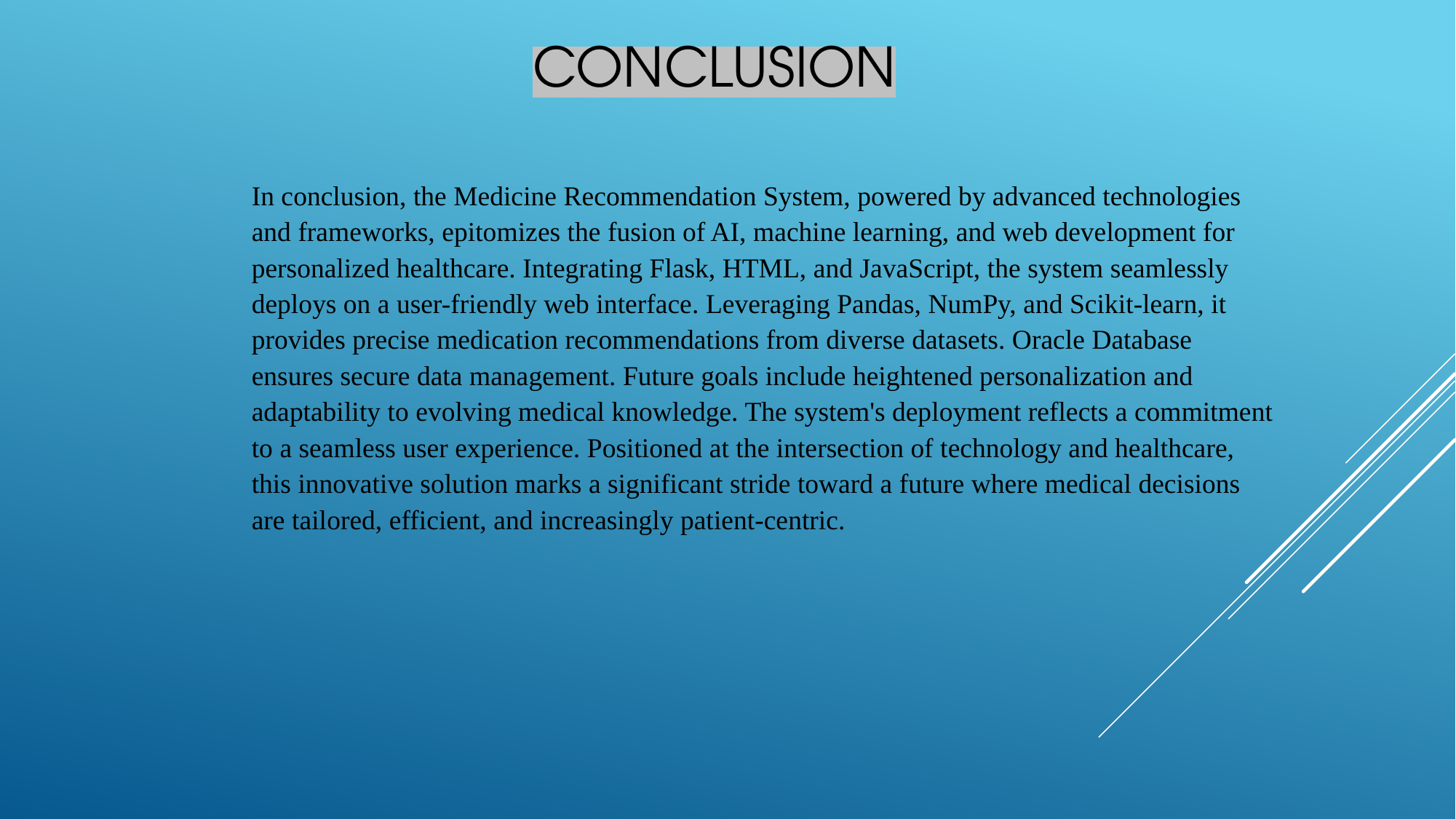

# CONCLUSION

In conclusion, the Medicine Recommendation System, powered by advanced technologies and frameworks, epitomizes the fusion of AI, machine learning, and web development for personalized healthcare. Integrating Flask, HTML, and JavaScript, the system seamlessly deploys on a user-friendly web interface. Leveraging Pandas, NumPy, and Scikit-learn, it provides precise medication recommendations from diverse datasets. Oracle Database ensures secure data management. Future goals include heightened personalization and adaptability to evolving medical knowledge. The system's deployment reflects a commitment to a seamless user experience. Positioned at the intersection of technology and healthcare, this innovative solution marks a significant stride toward a future where medical decisions are tailored, efficient, and increasingly patient-centric.